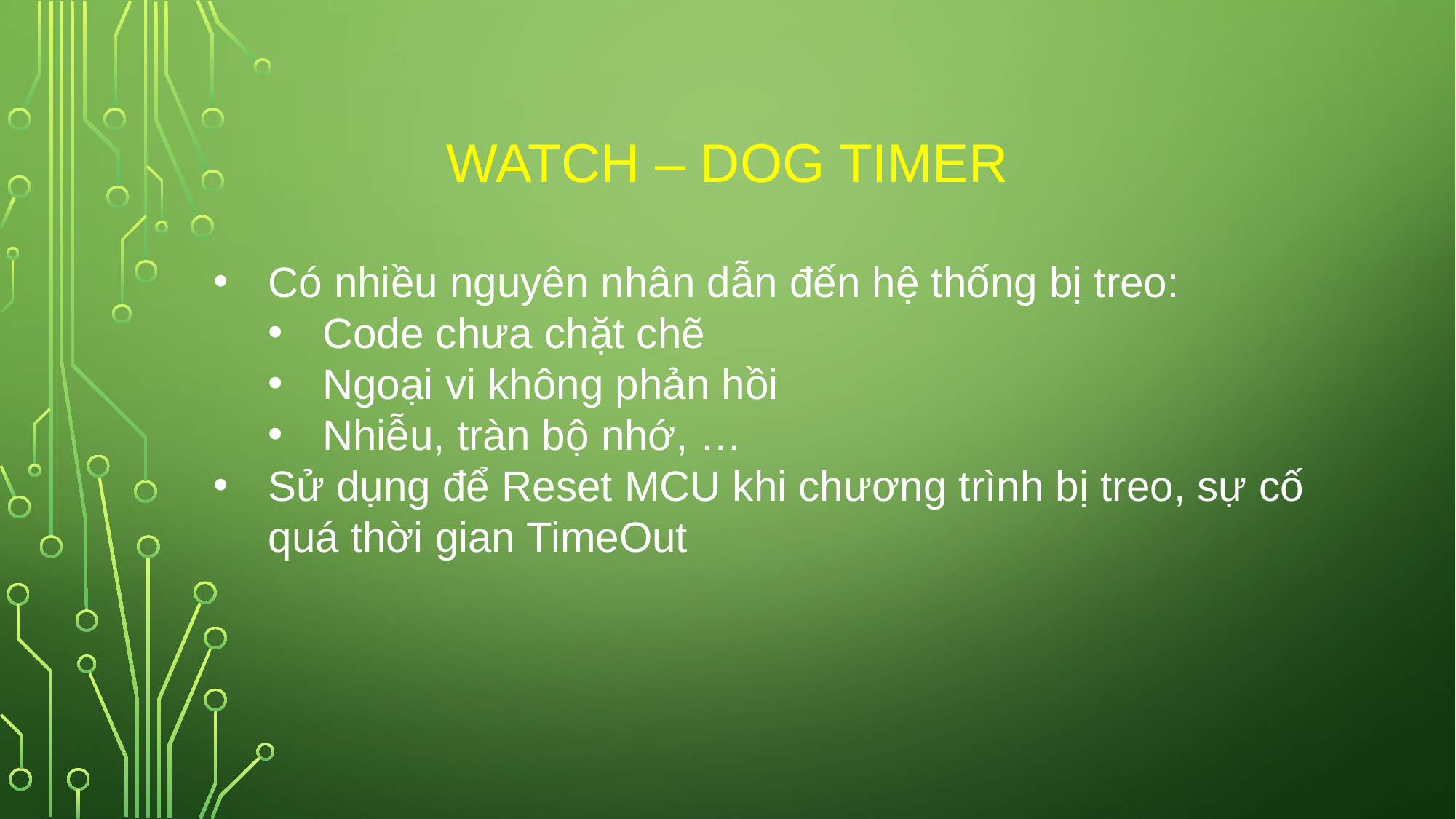

# WatCH – dog timer
Có nhiều nguyên nhân dẫn đến hệ thống bị treo:
Code chưa chặt chẽ
Ngoại vi không phản hồi
Nhiễu, tràn bộ nhớ, …
Sử dụng để Reset MCU khi chương trình bị treo, sự cố quá thời gian TimeOut